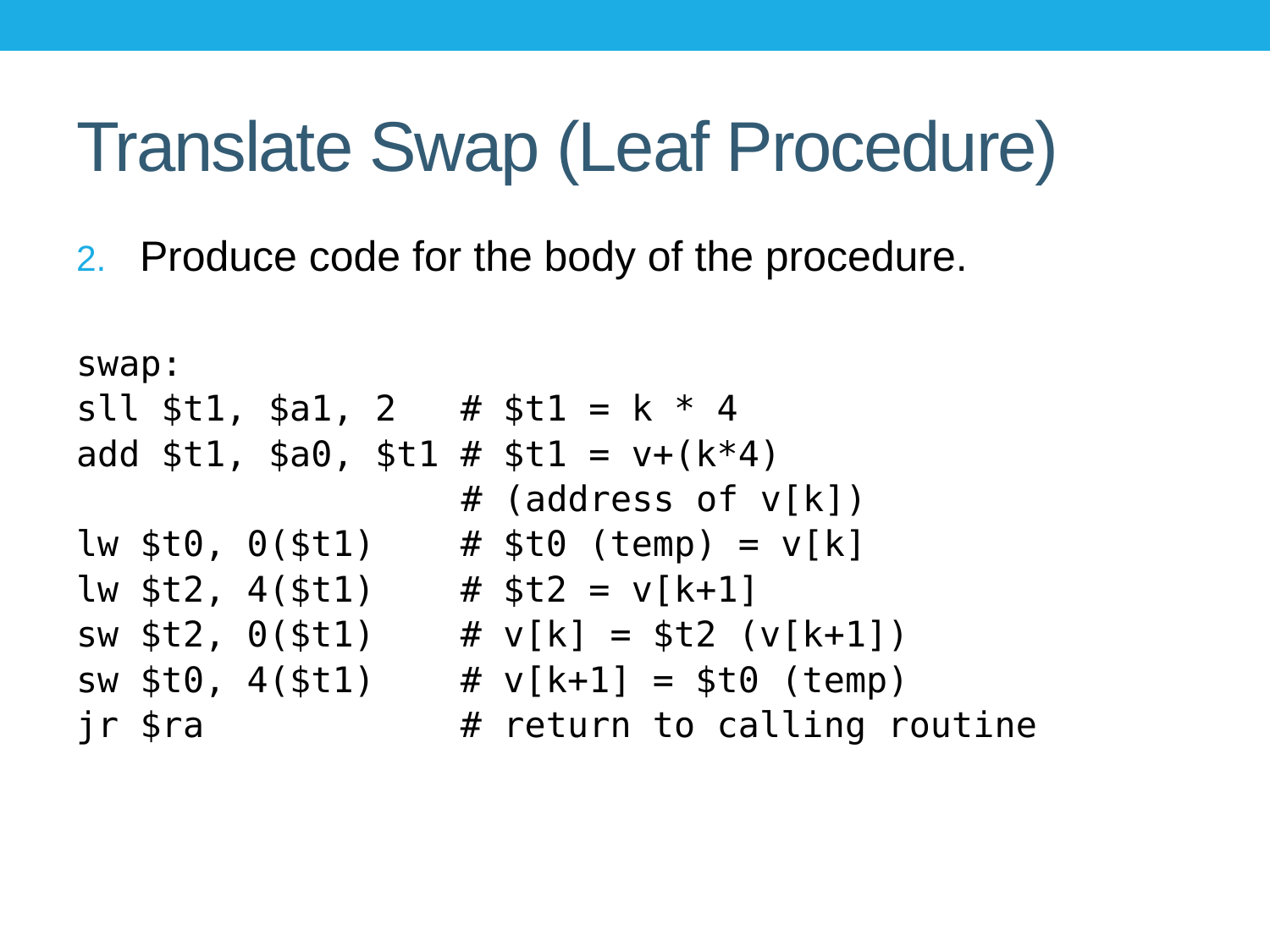

# Translate Swap (Leaf Procedure)
Produce code for the body of the procedure.

swap:
sll $t1, $a1, 2   # $t1 = k * 4
add $t1, $a0, $t1 # $t1 = v+(k*4)
                  # (address of v[k])
lw $t0, 0($t1)    # $t0 (temp) = v[k]
lw $t2, 4($t1)    # $t2 = v[k+1]
sw $t2, 0($t1)    # v[k] = $t2 (v[k+1])
sw $t0, 4($t1)    # v[k+1] = $t0 (temp)
jr $ra            # return to calling routine